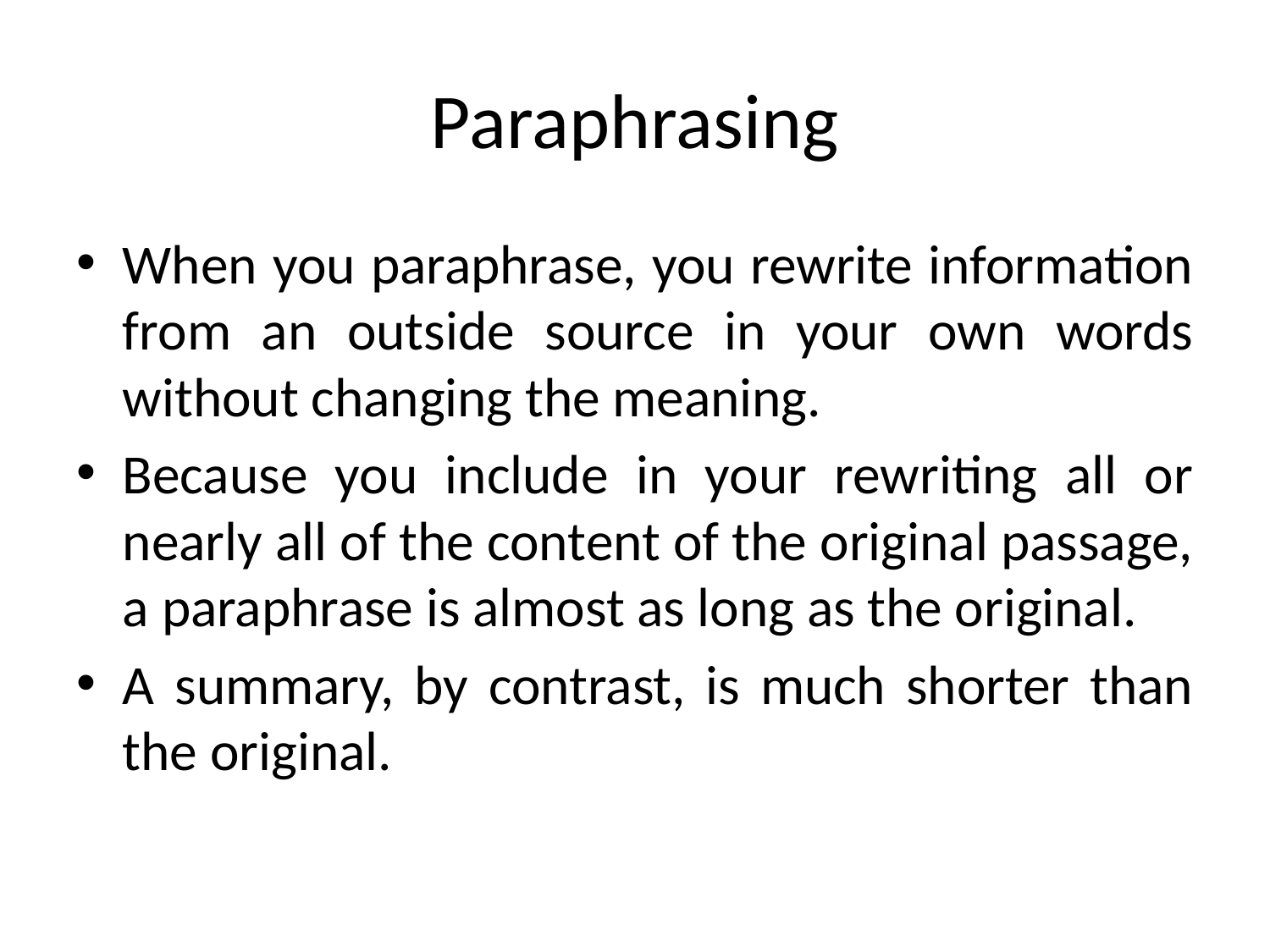

# Paraphrasing
When you paraphrase, you rewrite information from an outside source in your own words without changing the meaning.
Because you include in your rewriting all or nearly all of the content of the original passage, a paraphrase is almost as long as the original.
A summary, by contrast, is much shorter than the original.